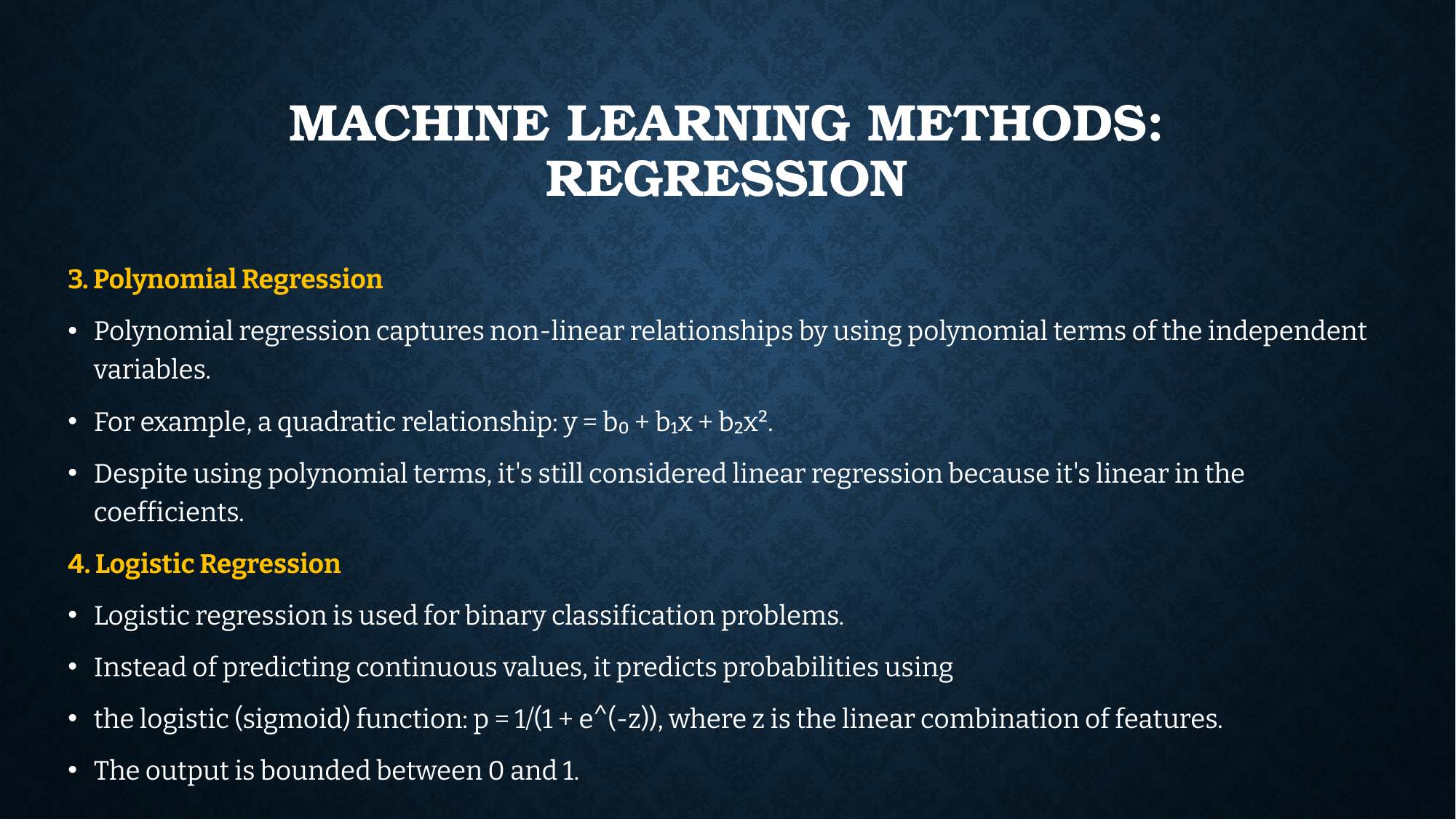

# Machine Learning Methods: Regression
3. Polynomial Regression
Polynomial regression captures non-linear relationships by using polynomial terms of the independent variables.
For example, a quadratic relationship: y = b₀ + b₁x + b₂x².
Despite using polynomial terms, it's still considered linear regression because it's linear in the coefficients.
4. Logistic Regression
Logistic regression is used for binary classification problems.
Instead of predicting continuous values, it predicts probabilities using
the logistic (sigmoid) function: p = 1/(1 + e^(-z)), where z is the linear combination of features.
The output is bounded between 0 and 1.